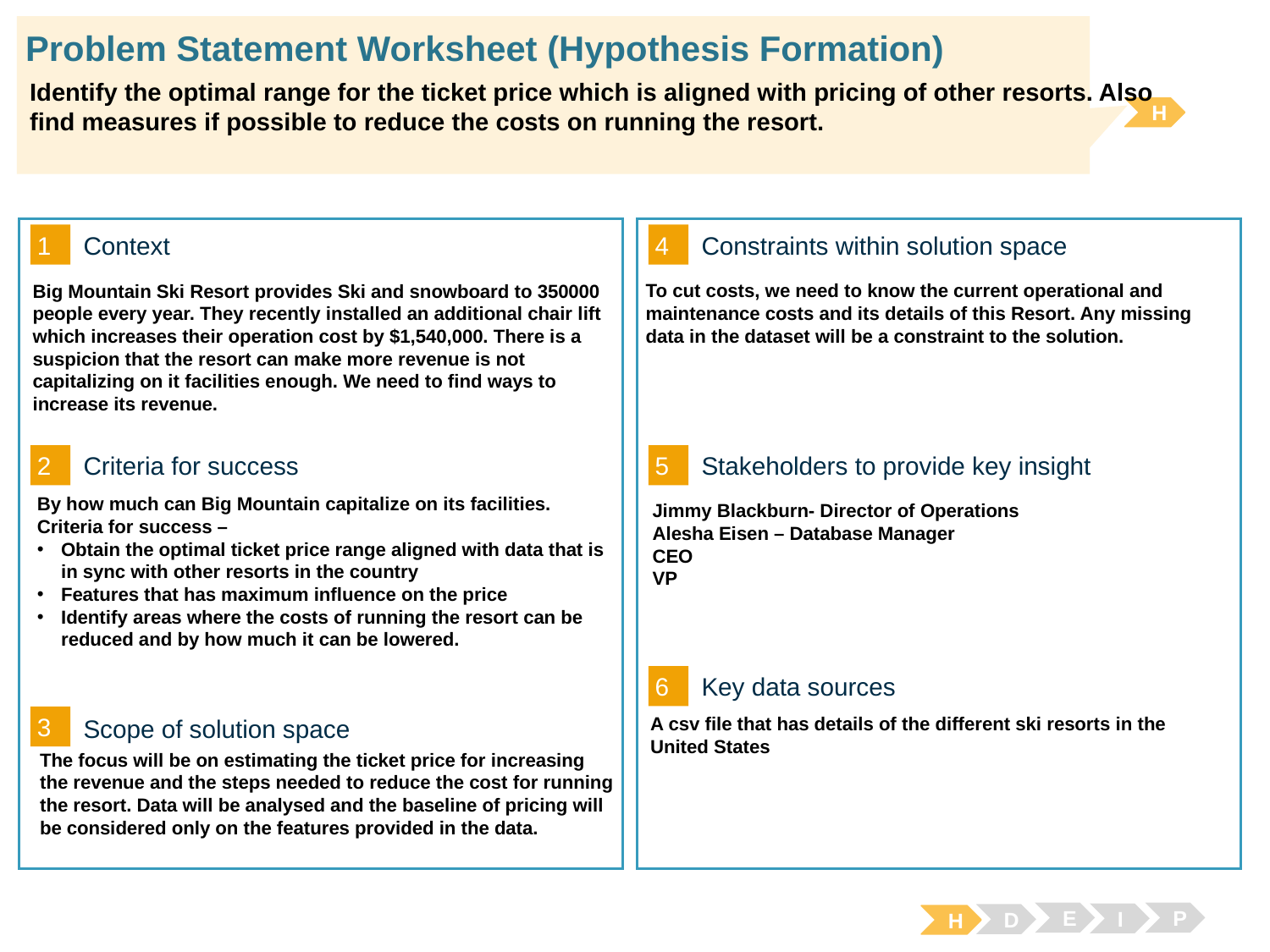

# Problem Statement Worksheet (Hypothesis Formation)
Identify the optimal range for the ticket price which is aligned with pricing of other resorts. Also find measures if possible to reduce the costs on running the resort.
H

1
4
Context
Constraints within solution space
To cut costs, we need to know the current operational and maintenance costs and its details of this Resort. Any missing data in the dataset will be a constraint to the solution.
Big Mountain Ski Resort provides Ski and snowboard to 350000 people every year. They recently installed an additional chair lift which increases their operation cost by $1,540,000. There is a suspicion that the resort can make more revenue is not capitalizing on it facilities enough. We need to find ways to increase its revenue.

2
5
Criteria for success
Stakeholders to provide key insight
By how much can Big Mountain capitalize on its facilities.
Criteria for success –
Obtain the optimal ticket price range aligned with data that is in sync with other resorts in the country
Features that has maximum influence on the price
Identify areas where the costs of running the resort can be reduced and by how much it can be lowered.
Jimmy Blackburn- Director of Operations
Alesha Eisen – Database Manager
CEO
VP

6
Key data sources
A csv file that has details of the different ski resorts in the United States
3
Scope of solution space
The focus will be on estimating the ticket price for increasing the revenue and the steps needed to reduce the cost for running the resort. Data will be analysed and the baseline of pricing will be considered only on the features provided in the data.
E
P
I
D
H